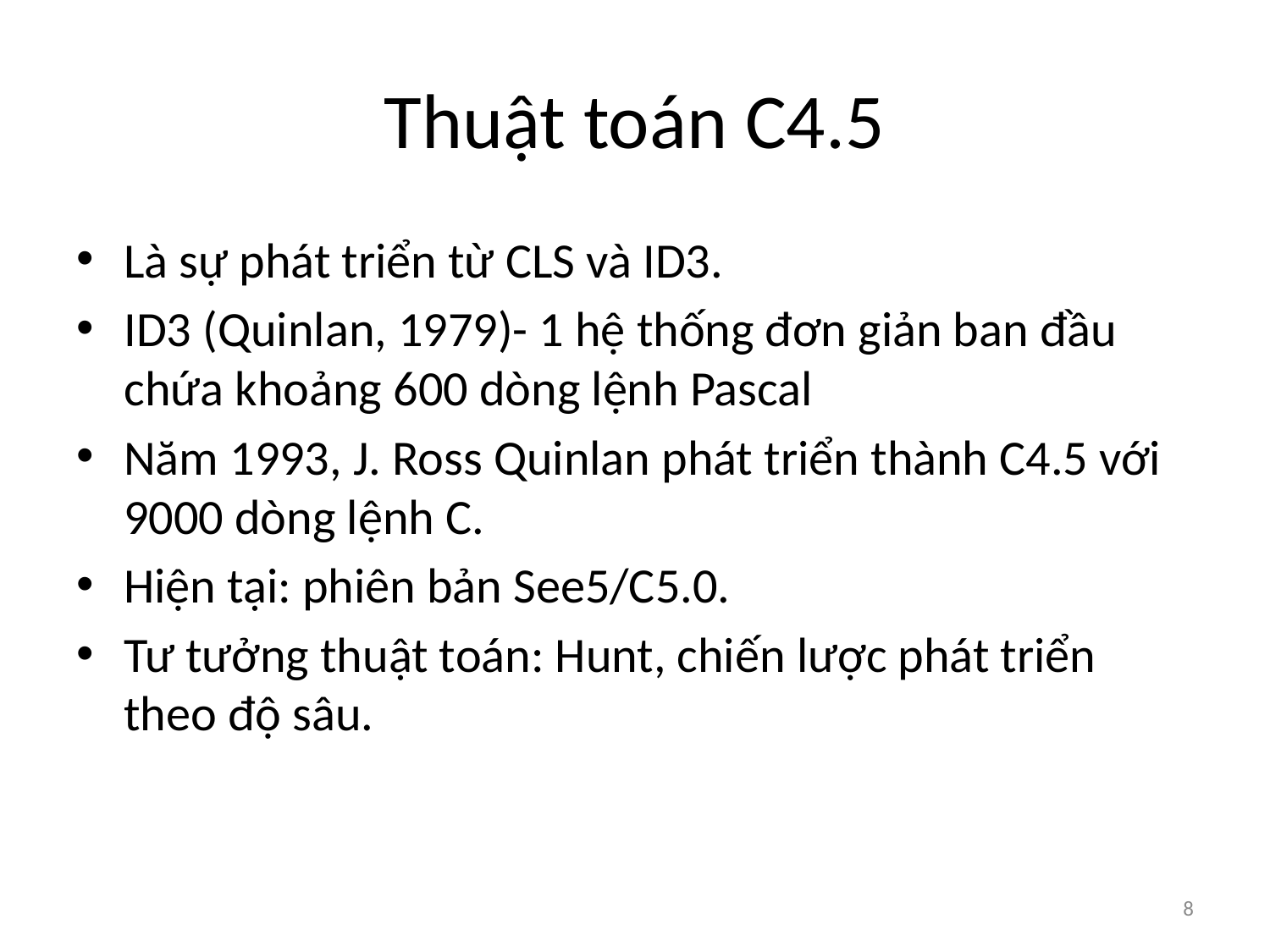

# Thuật toán C4.5
Là sự phát triển từ CLS và ID3.
ID3 (Quinlan, 1979)- 1 hệ thống đơn giản ban đầu chứa khoảng 600 dòng lệnh Pascal
Năm 1993, J. Ross Quinlan phát triển thành C4.5 với 9000 dòng lệnh C.
Hiện tại: phiên bản See5/C5.0.
Tư tưởng thuật toán: Hunt, chiến lược phát triển theo độ sâu.

8